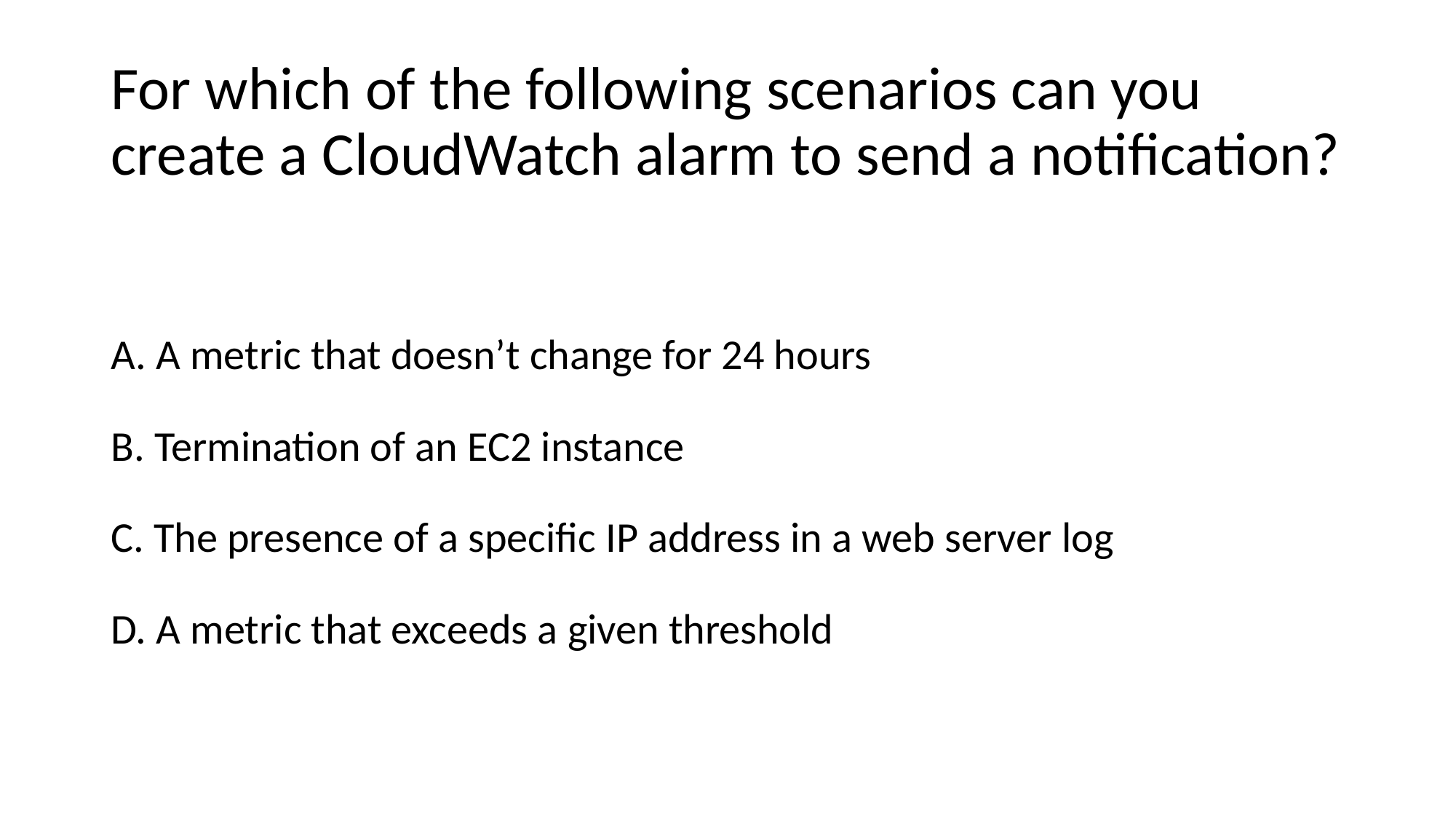

# For which of the following scenarios can you create a CloudWatch alarm to send a notification?
A. A metric that doesn’t change for 24 hours
B. Termination of an EC2 instance
C. The presence of a specific IP address in a web server log
D. A metric that exceeds a given threshold